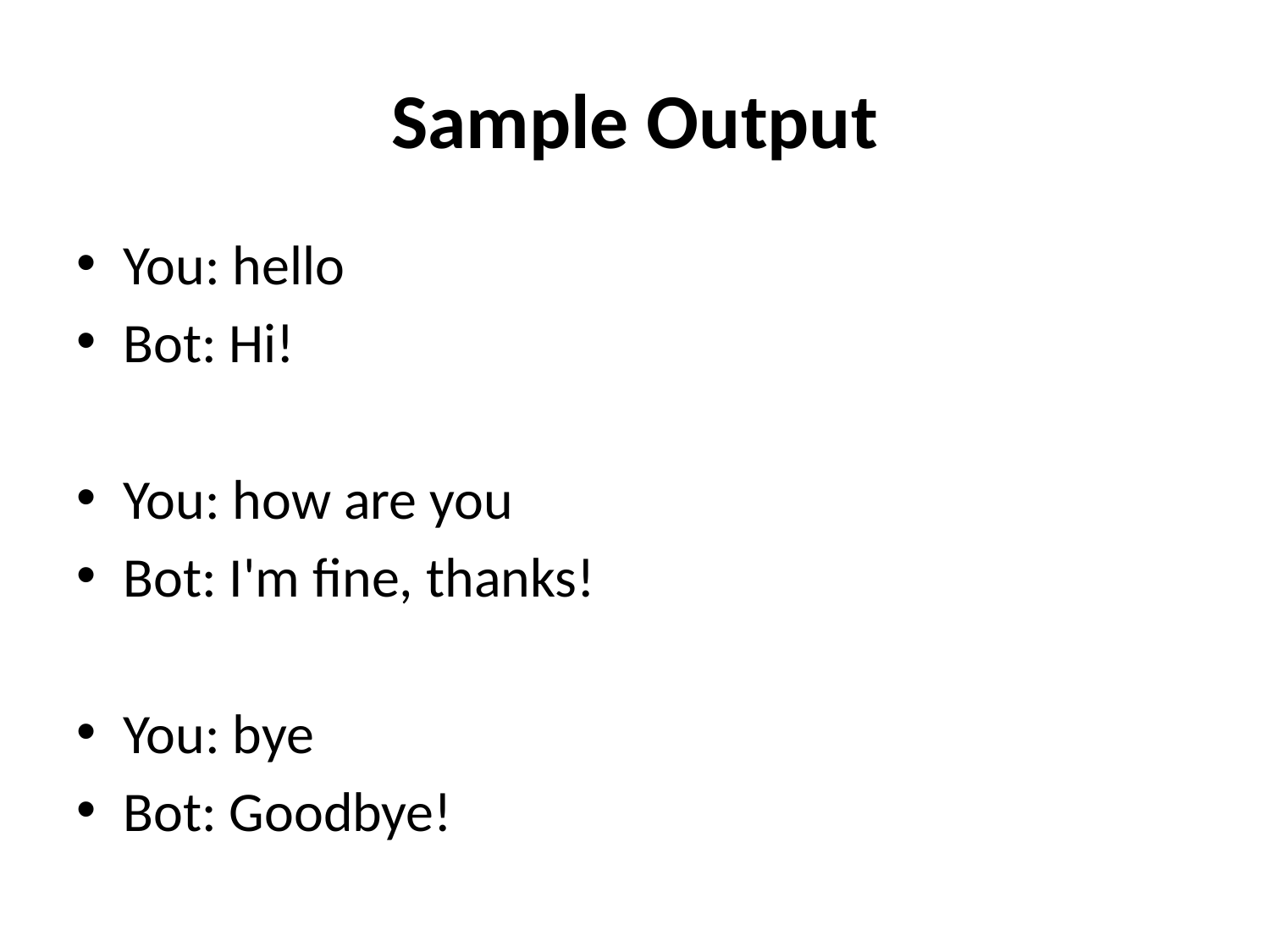

# Sample Output
You: hello
Bot: Hi!

You: how are you
Bot: I'm fine, thanks!

You: bye
Bot: Goodbye!